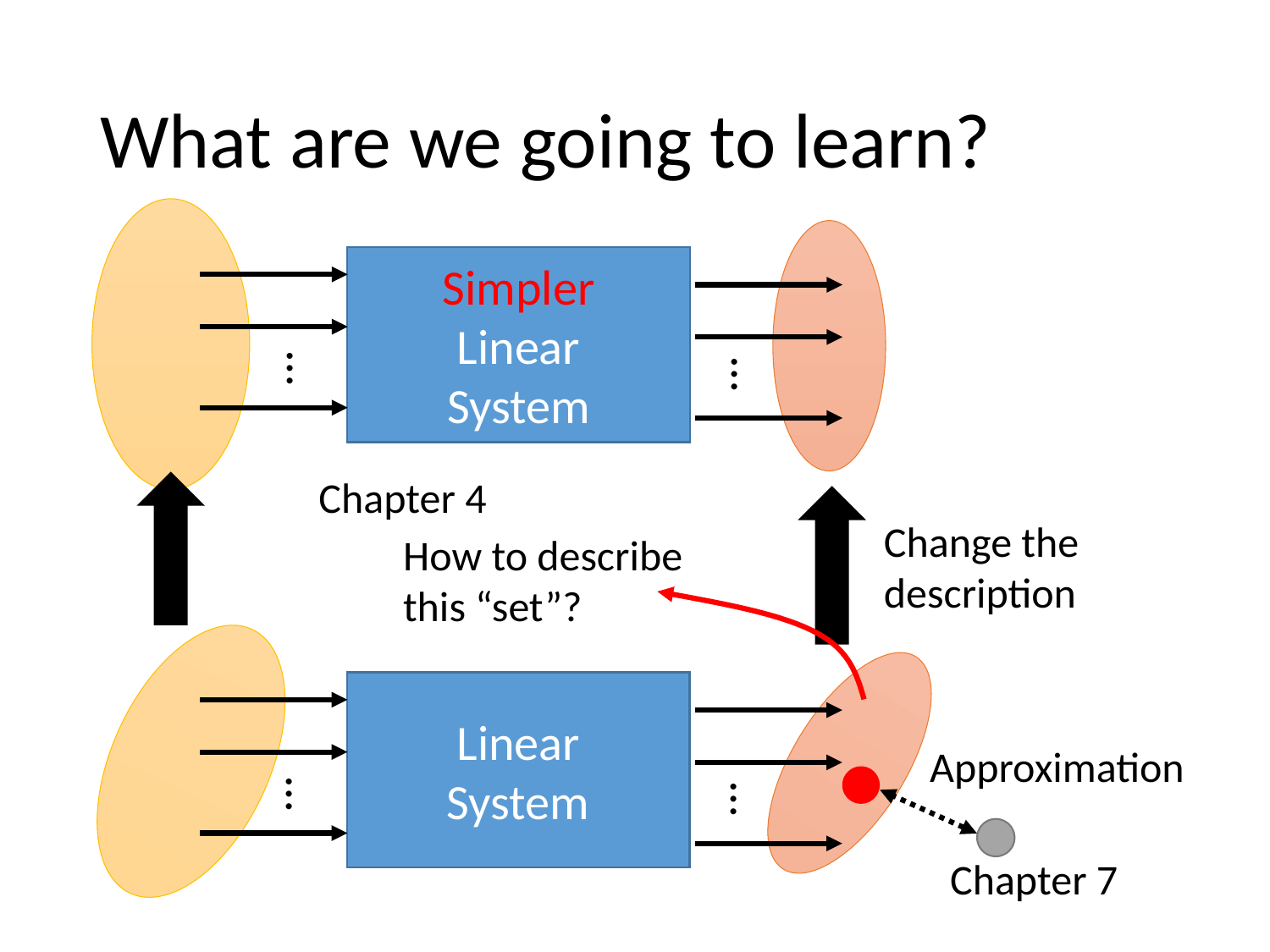

# What are we going to learn?

Simpler
Linear
System
…
…
Chapter 4
Change the description

How to describe this “set”?

Linear
System
Approximation

…
…

Chapter 7